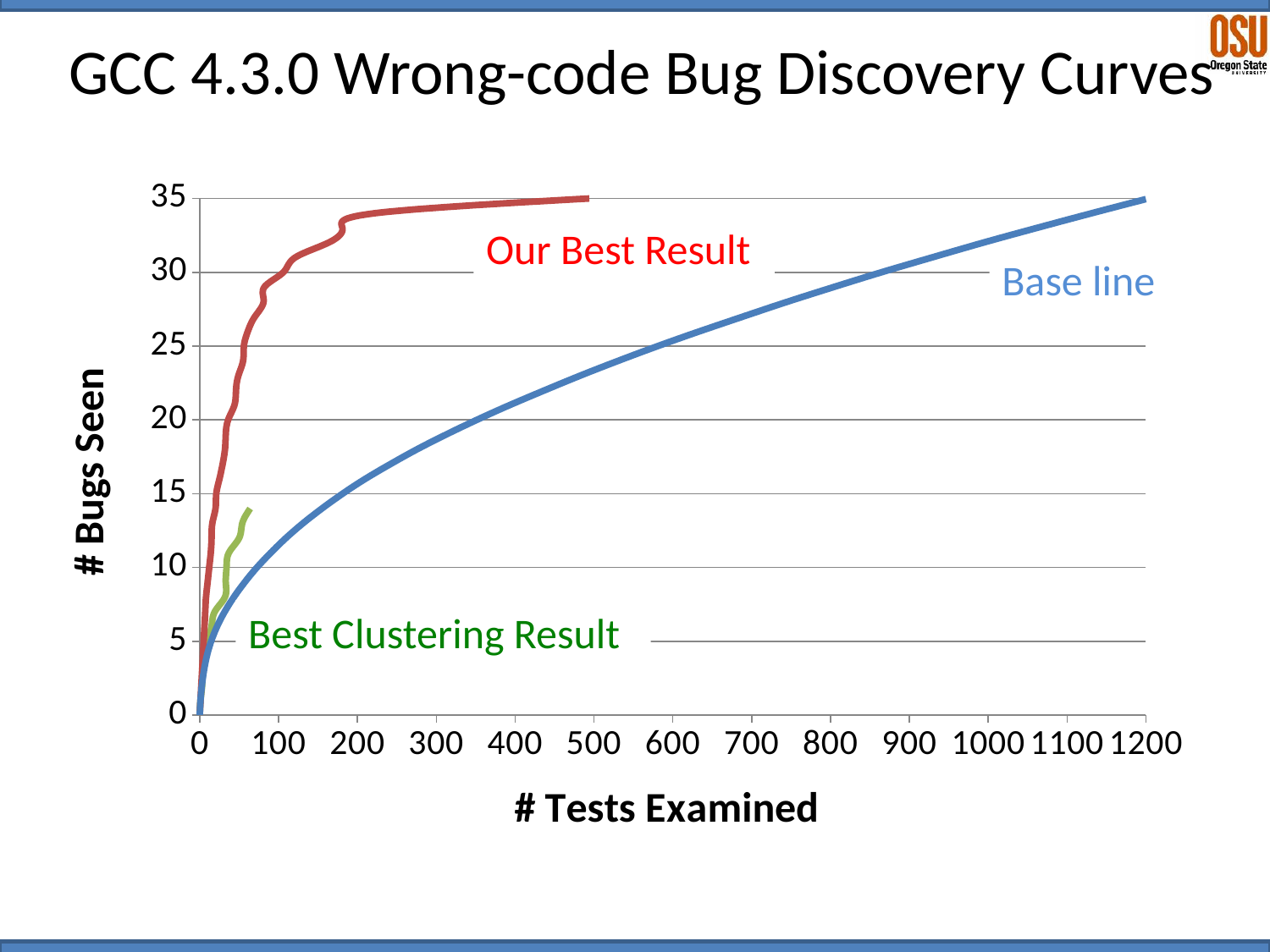

# GCC 4.3.0 Wrong-code Bug Discovery Curves

### Chart

| Category |  |  |  |
|---|---|---|---|
Our Best Result
Base line
Best Clustering Result